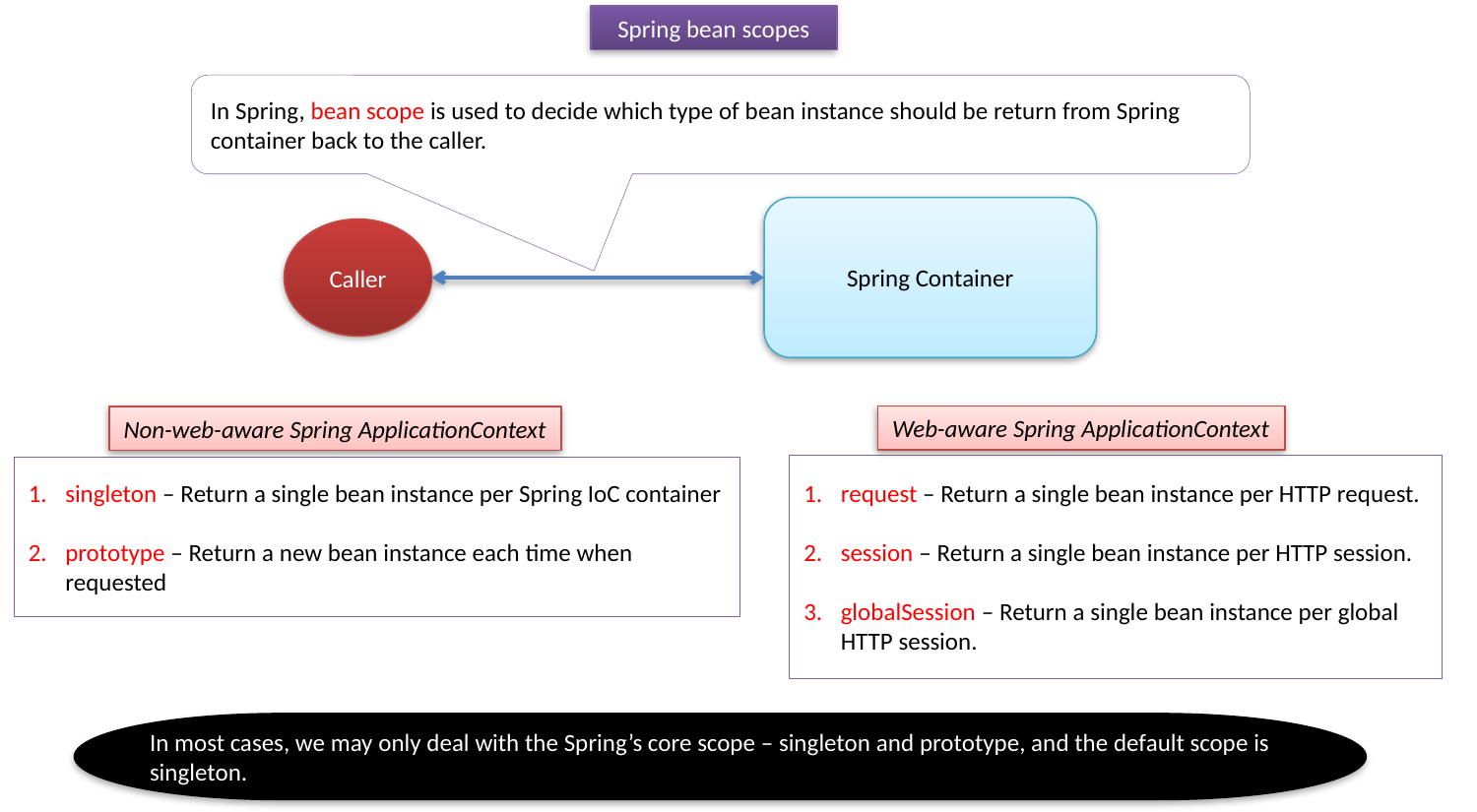

Spring bean scopes

In Spring, bean scope is used to decide which type of bean instance should be return from Spring container back to the caller.
Spring Container
Caller
Web-aware Spring ApplicationContext
Non-web-aware Spring ApplicationContext

request – Return a single bean instance per HTTP request.
session – Return a single bean instance per HTTP session.
globalSession – Return a single bean instance per global HTTP session.

singleton – Return a single bean instance per Spring IoC container

prototype – Return a new bean instance each time when requested

In most cases, we may only deal with the Spring’s core scope – singleton and prototype, and the default scope is singleton.